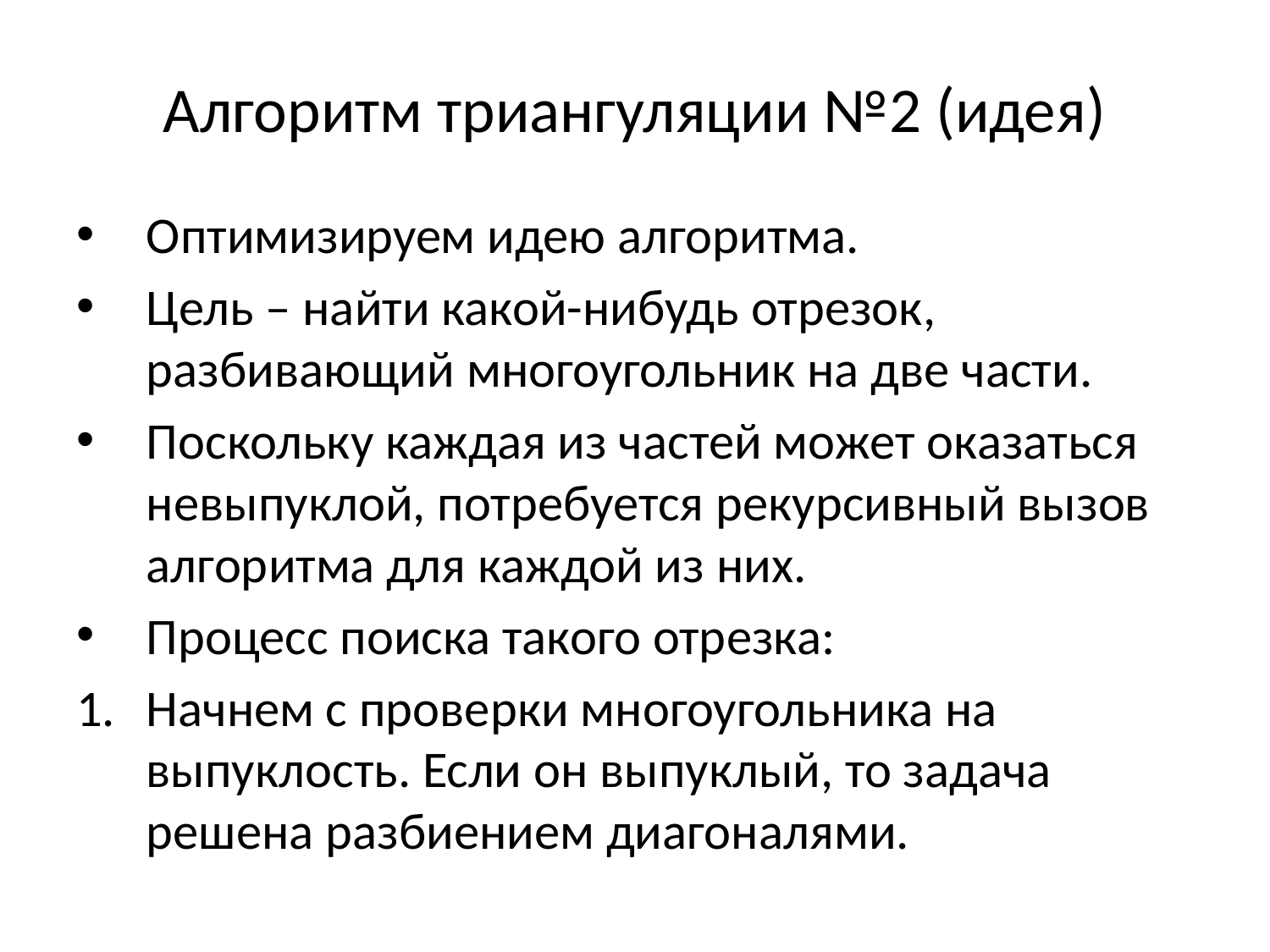

# Алгоритм триангуляции №2 (идея)
Оптимизируем идею алгоритма.
Цель – найти какой-нибудь отрезок, разбивающий многоугольник на две части.
Поскольку каждая из частей может оказаться невыпуклой, потребуется рекурсивный вызов алгоритма для каждой из них.
Процесс поиска такого отрезка:
Начнем с проверки многоугольника на выпуклость. Если он выпуклый, то задача решена разбиением диагоналями.